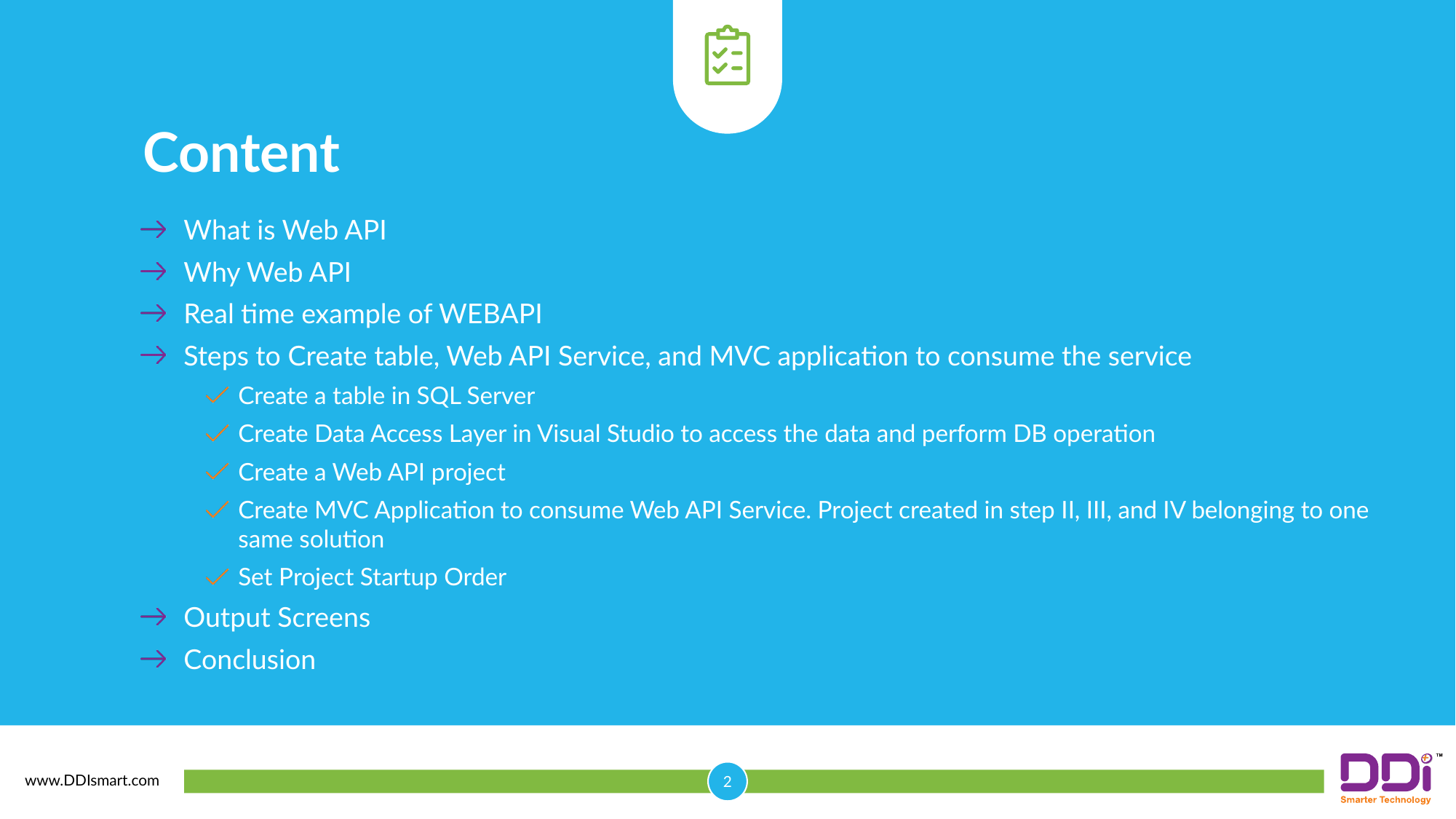

Content
What is Web API
Why Web API
Real time example of WEBAPI
Steps to Create table, Web API Service, and MVC application to consume the service
Create a table in SQL Server
Create Data Access Layer in Visual Studio to access the data and perform DB operation
Create a Web API project
Create MVC Application to consume Web API Service. Project created in step II, III, and IV belonging to one same solution
Set Project Startup Order
Output Screens
Conclusion